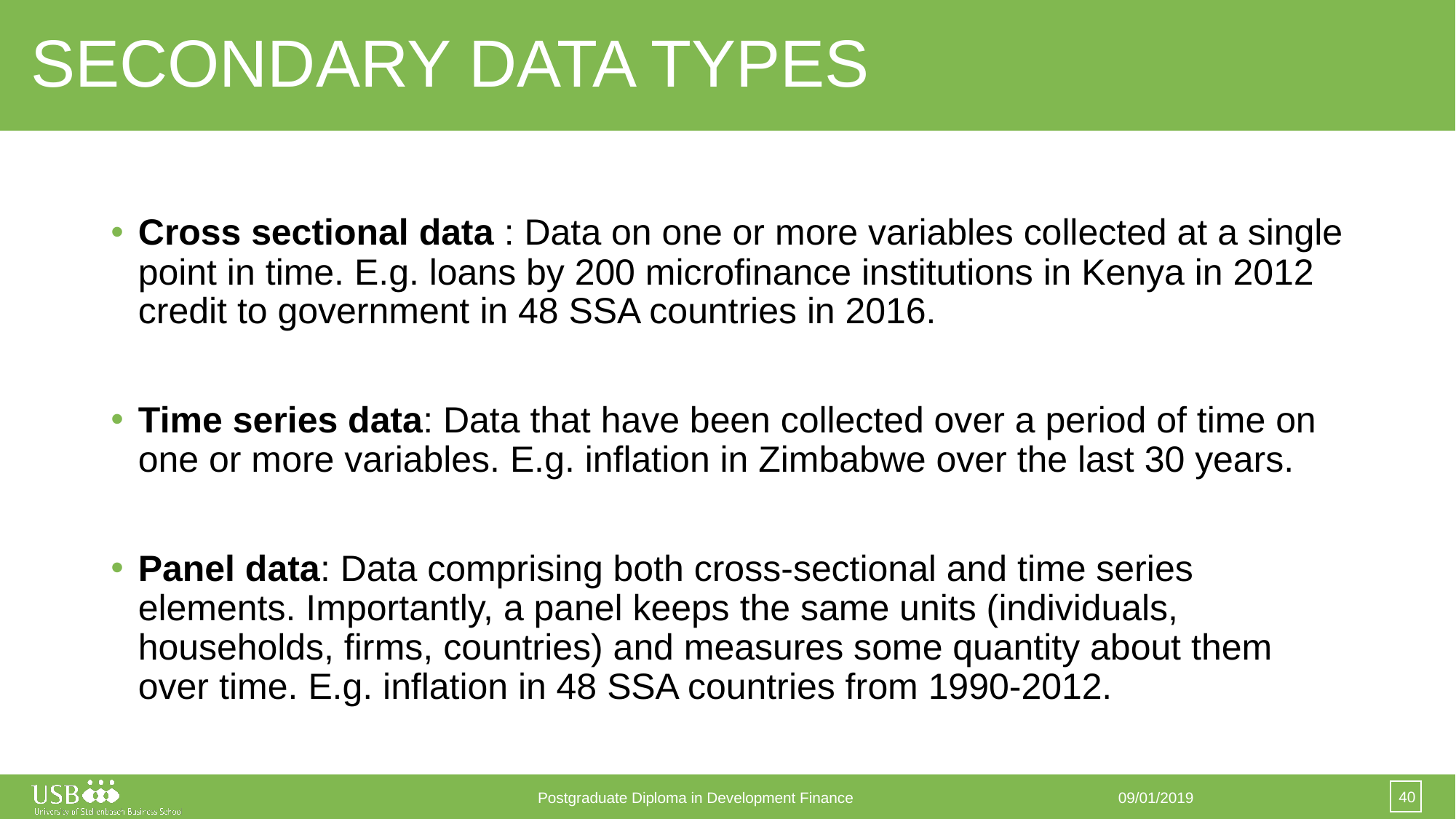

# SECONDARY DATA TYPES

Cross sectional data : Data on one or more variables collected at a single point in time. E.g. loans by 200 microfinance institutions in Kenya in 2012 credit to government in 48 SSA countries in 2016.

Time series data: Data that have been collected over a period of time on one or more variables. E.g. inflation in Zimbabwe over the last 30 years.

Panel data: Data comprising both cross-sectional and time series elements. Importantly, a panel keeps the same units (individuals, households, firms, countries) and measures some quantity about them over time. E.g. inflation in 48 SSA countries from 1990-2012.

40